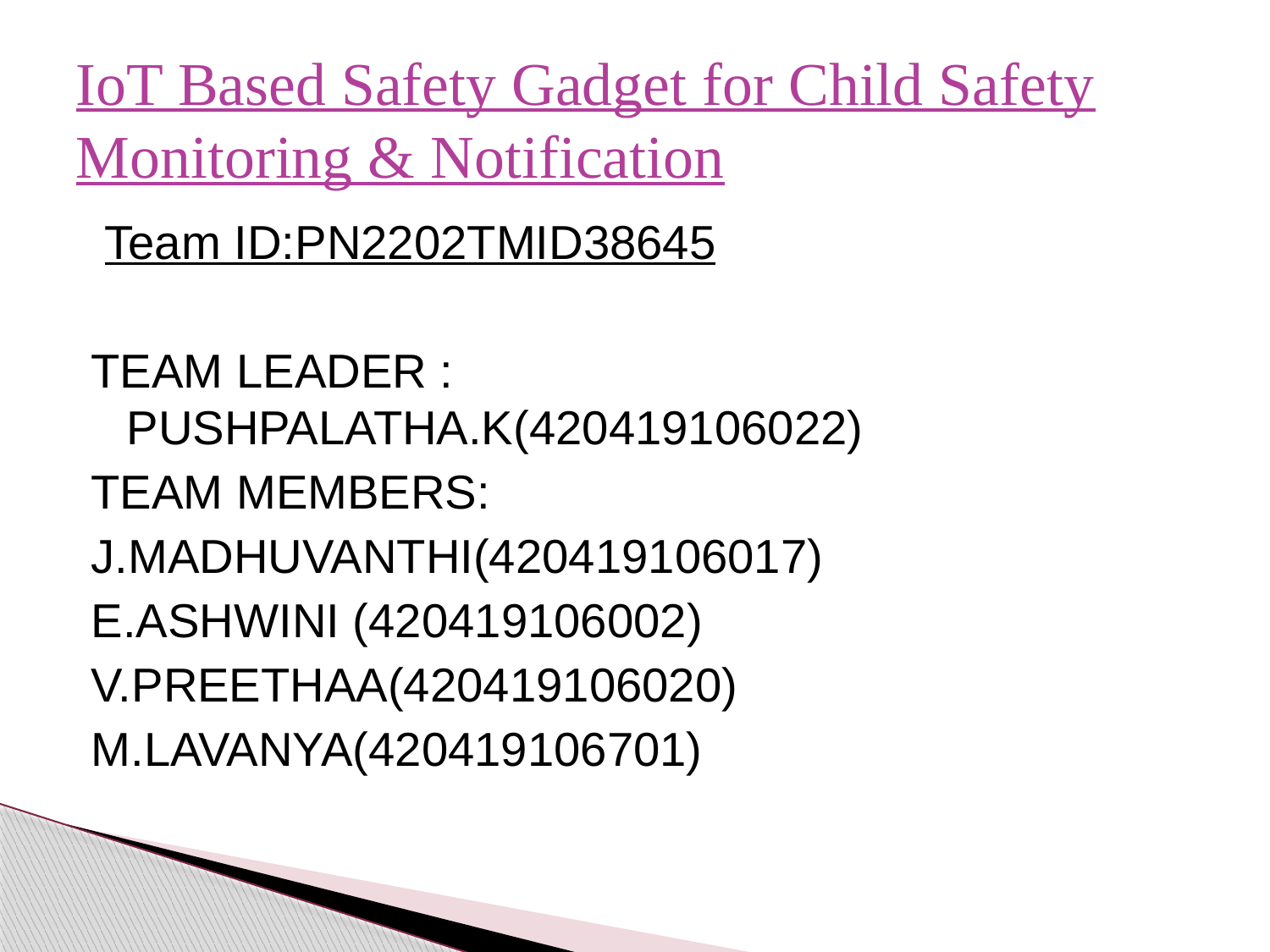

# IoT Based Safety Gadget for Child Safety Monitoring & Notification
 Team ID:PN2202TMID38645

TEAM LEADER : PUSHPALATHA.K(420419106022)
TEAM MEMBERS:
J.MADHUVANTHI(420419106017)
E.ASHWINI (420419106002)
V.PREETHAA(420419106020)
M.LAVANYA(420419106701)